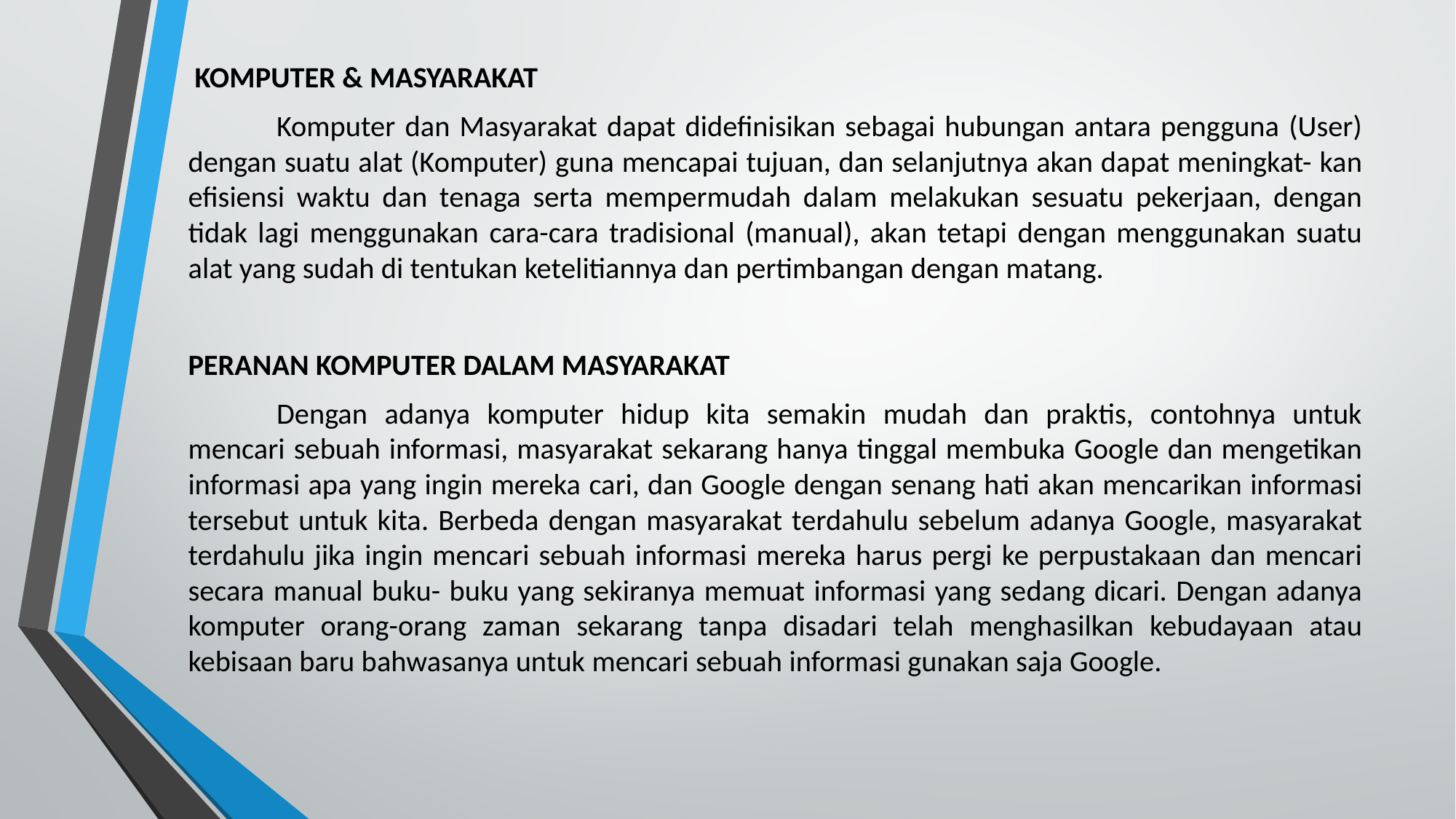

KOMPUTER & MASYARAKAT
	Komputer dan Masyarakat dapat didefinisikan sebagai hubungan antara pengguna (User) dengan suatu alat (Komputer) guna mencapai tujuan, dan selanjutnya akan dapat meningkat- kan efisiensi waktu dan tenaga serta mempermudah dalam melakukan sesuatu pekerjaan, dengan tidak lagi menggunakan cara-cara tradisional (manual), akan tetapi dengan menggunakan suatu alat yang sudah di tentukan ketelitiannya dan pertimbangan dengan matang.

PERANAN KOMPUTER DALAM MASYARAKAT
	Dengan adanya komputer hidup kita semakin mudah dan praktis, contohnya untuk mencari sebuah informasi, masyarakat sekarang hanya tinggal membuka Google dan mengetikan informasi apa yang ingin mereka cari, dan Google dengan senang hati akan mencarikan informasi tersebut untuk kita. Berbeda dengan masyarakat terdahulu sebelum adanya Google, masyarakat terdahulu jika ingin mencari sebuah informasi mereka harus pergi ke perpustakaan dan mencari secara manual buku- buku yang sekiranya memuat informasi yang sedang dicari. Dengan adanya komputer orang-orang zaman sekarang tanpa disadari telah menghasilkan kebudayaan atau kebisaan baru bahwasanya untuk mencari sebuah informasi gunakan saja Google.